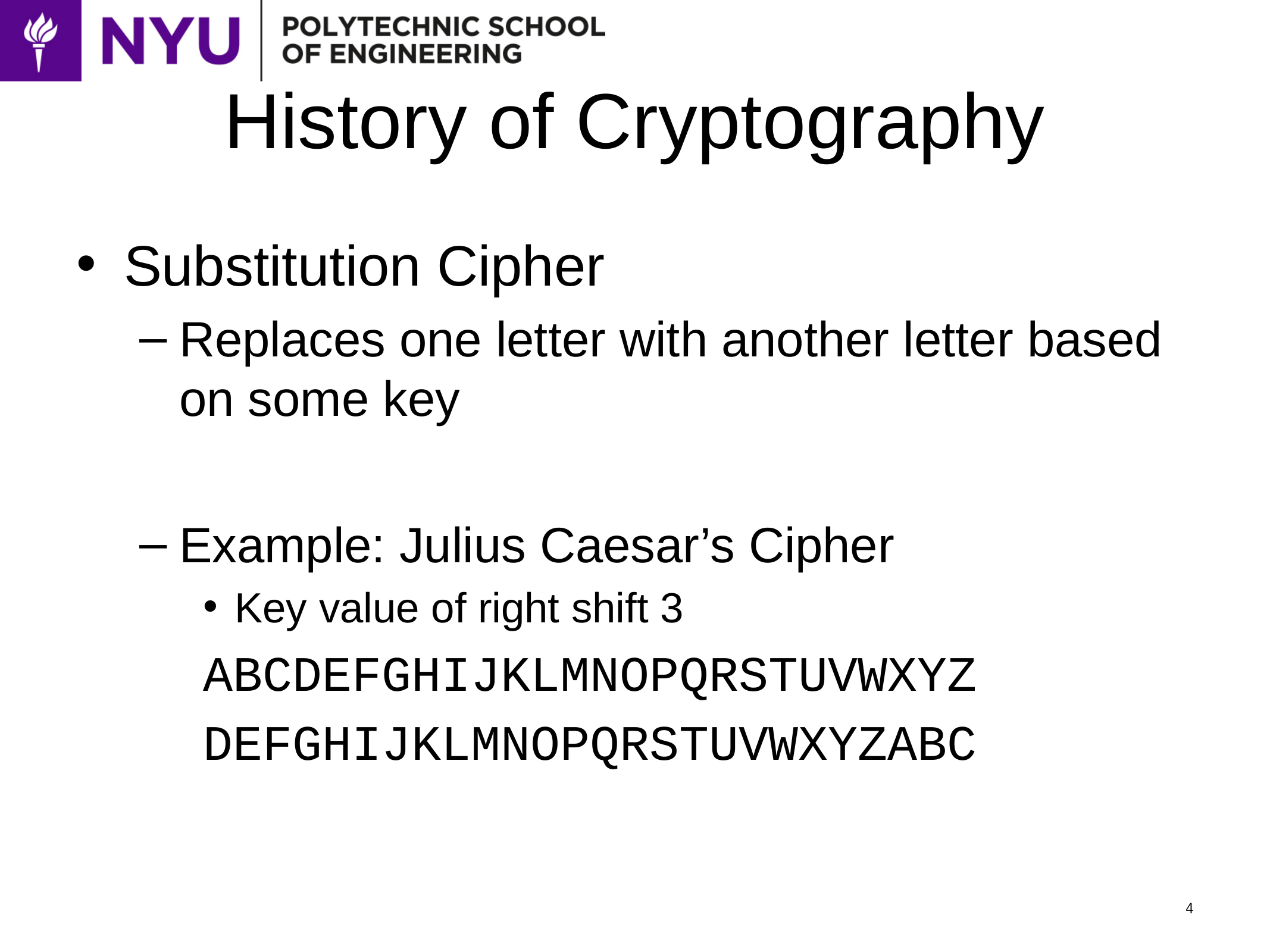

# History of Cryptography
Substitution Cipher
Replaces one letter with another letter based on some key

Example: Julius Caesar’s Cipher
Key value of right shift 3
ABCDEFGHIJKLMNOPQRSTUVWXYZ
DEFGHIJKLMNOPQRSTUVWXYZABC
4